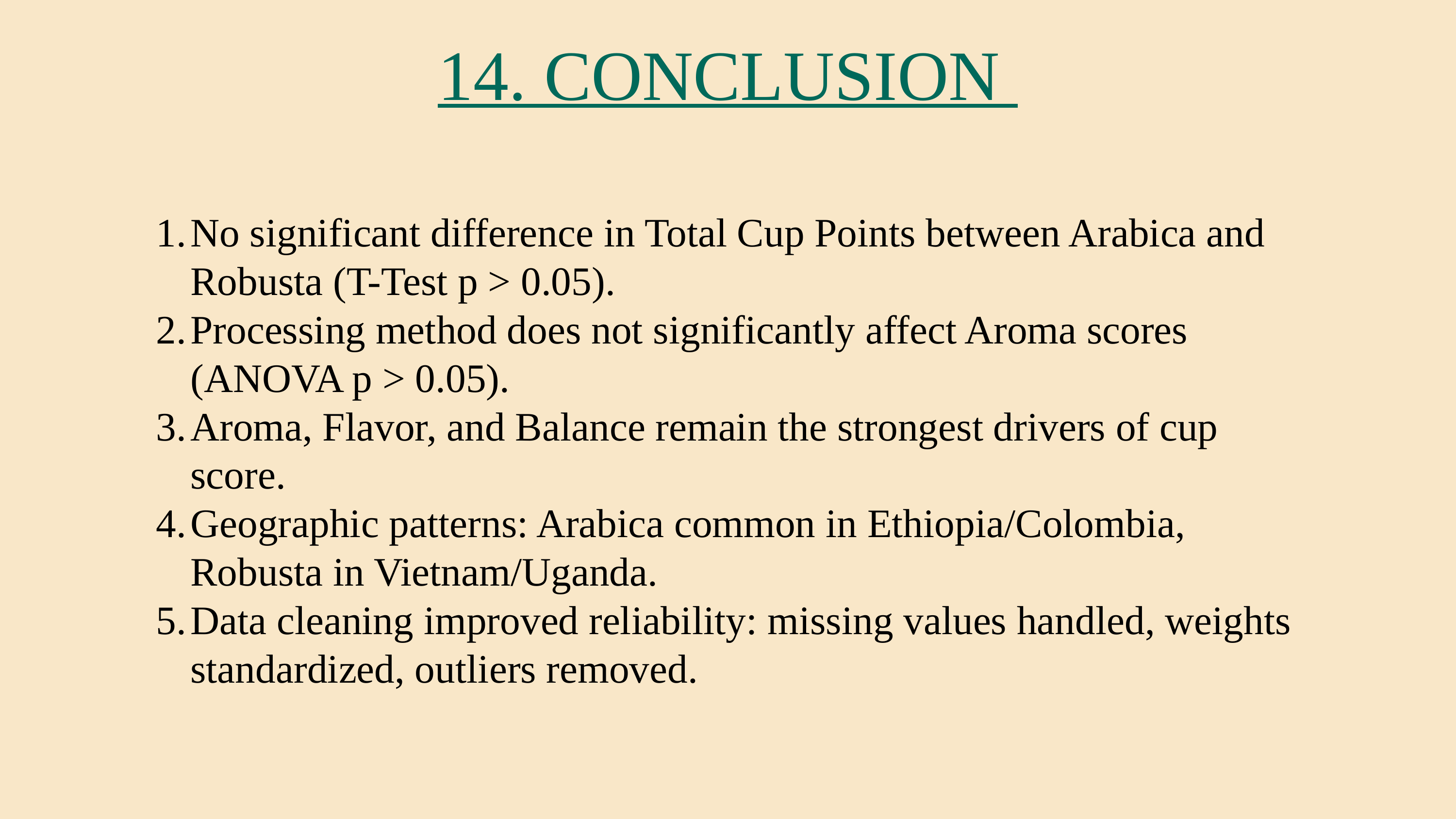

14. CONCLUSION

No significant difference in Total Cup Points between Arabica and Robusta (T-Test p > 0.05).
Processing method does not significantly affect Aroma scores (ANOVA p > 0.05).
Aroma, Flavor, and Balance remain the strongest drivers of cup score.
Geographic patterns: Arabica common in Ethiopia/Colombia, Robusta in Vietnam/Uganda.
Data cleaning improved reliability: missing values handled, weights standardized, outliers removed.